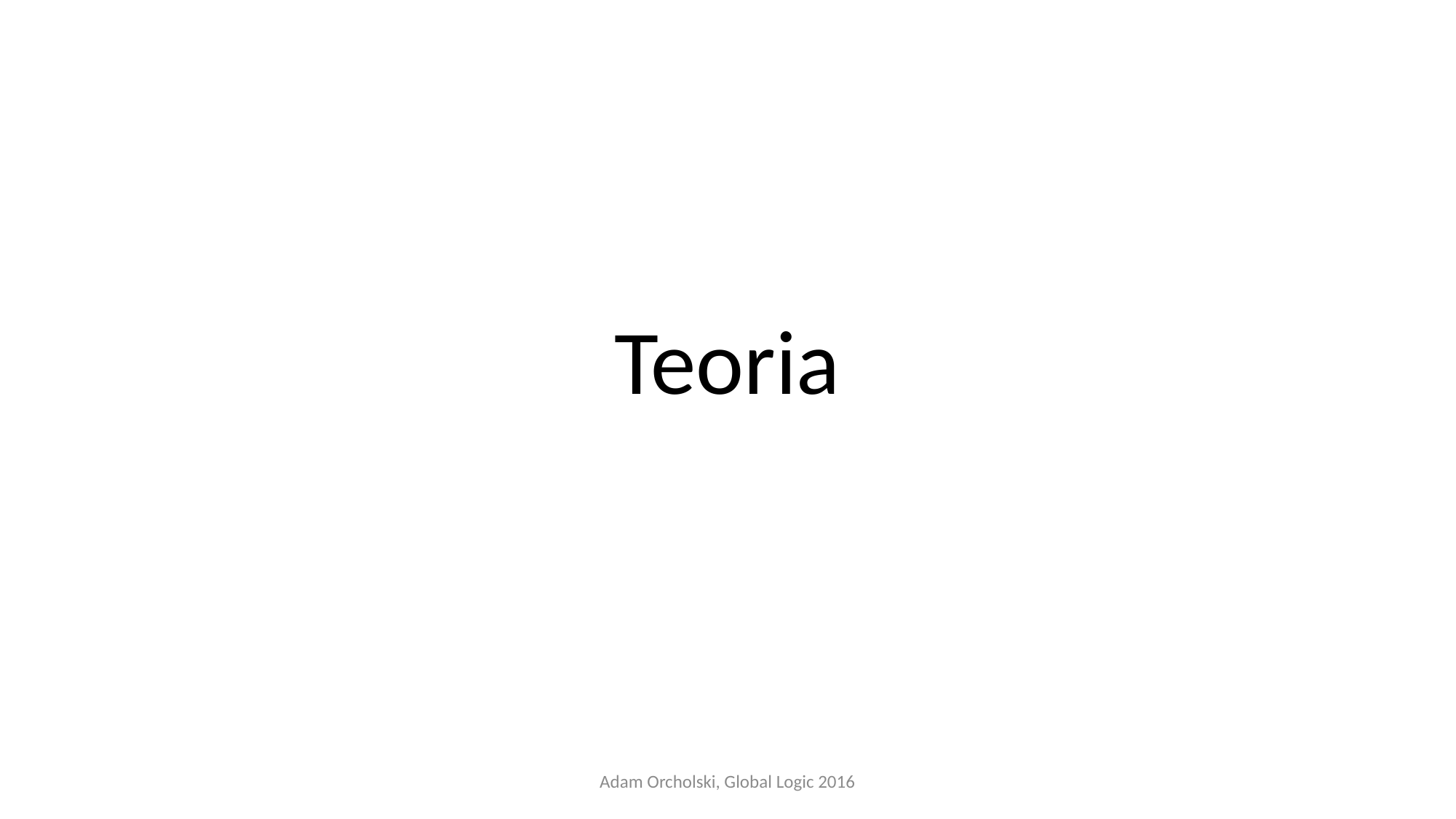

# Teoria

Adam Orcholski, Global Logic 2016